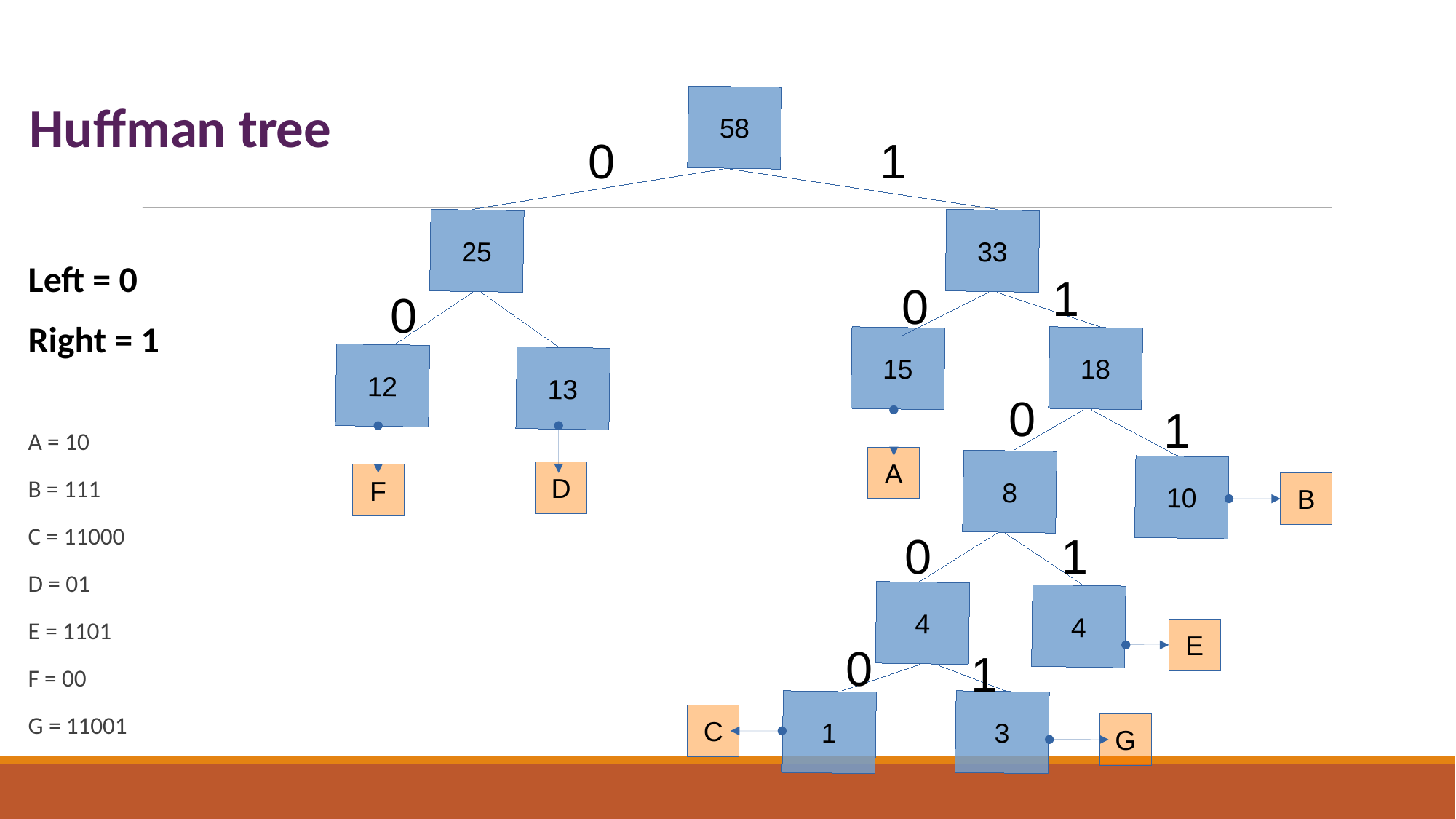

Huffman tree

Left = 0
Right = 1

A = 10
B = 111
C = 11000
D = 01
E = 1101
F = 00
G = 11001

58
0
1

25
33
1
0
0

15
18
12
13
0

1

A
8
10
D
F
B

0
1

4
4
E
0

1

1
3
C
G